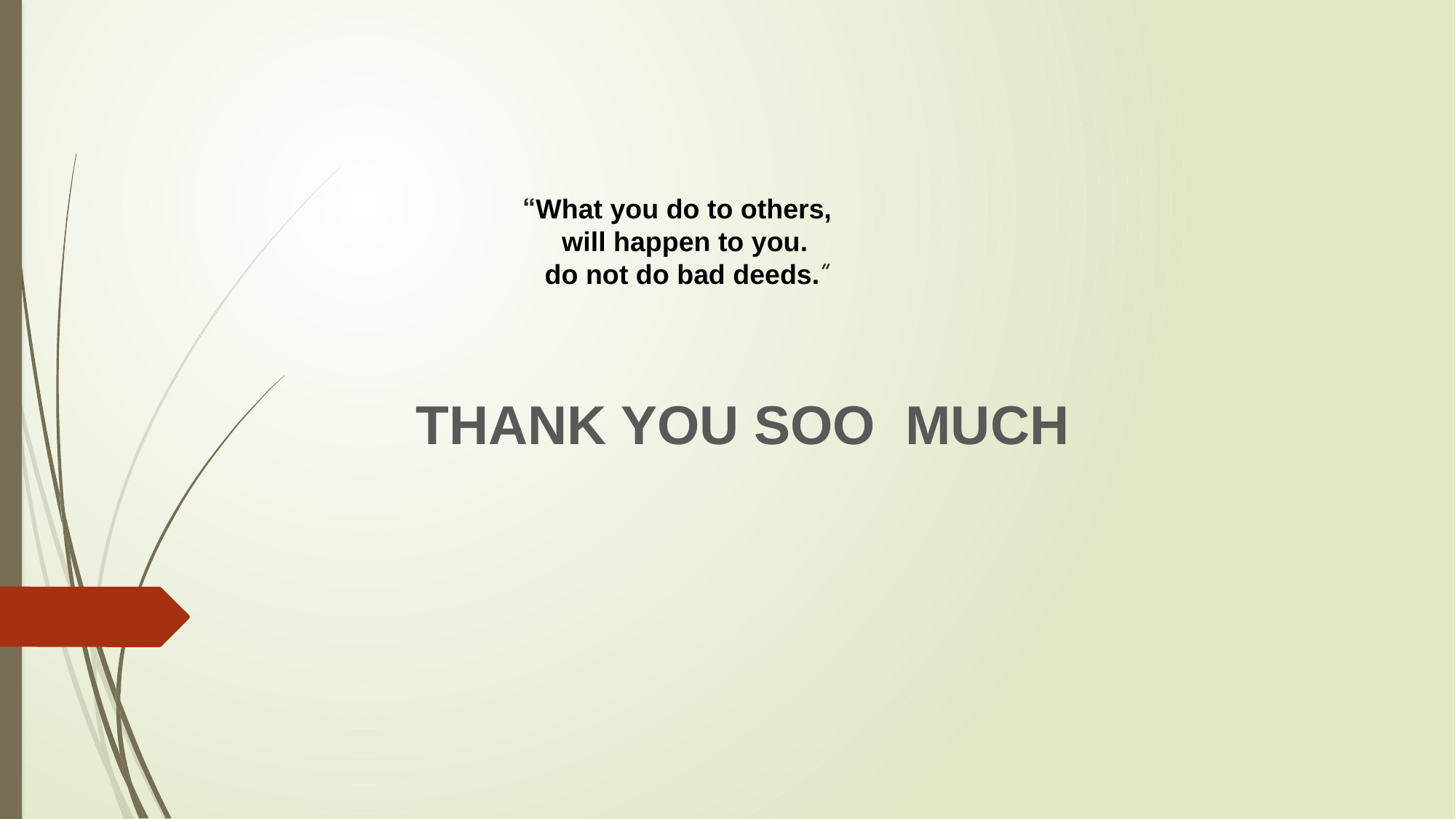

# “What you do to others, will happen to you. do not do bad deeds.”
THANK YOU SOO  MUCH